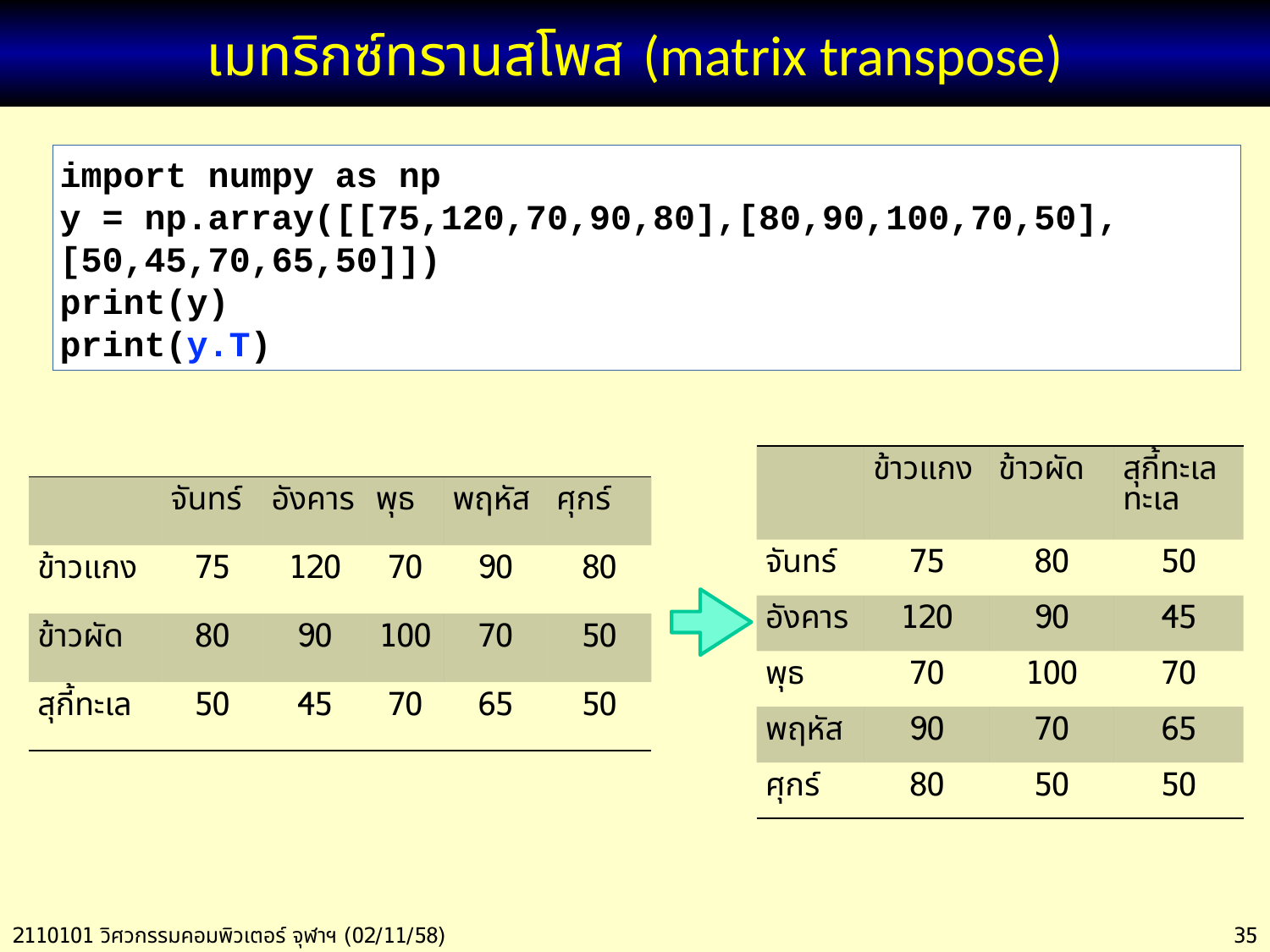

# เมทริกซ์ทรานสโพส (matrix transpose)
import numpy as np
y = np.array([[75,120,70,90,80],[80,90,100,70,50],[50,45,70,65,50]])
print(y)
print(y.T)
|  | ข้าวแกง | ข้าวผัด | สุกี้ทะเลทะเล |
| --- | --- | --- | --- |
| จันทร์ | 75 | 80 | 50 |
| อังคาร | 120 | 90 | 45 |
| พุธ | 70 | 100 | 70 |
| พฤหัส | 90 | 70 | 65 |
| ศุกร์ | 80 | 50 | 50 |
|  | จันทร์ | อังคาร | พุธ | พฤหัส | ศุกร์ |
| --- | --- | --- | --- | --- | --- |
| ข้าวแกง | 75 | 120 | 70 | 90 | 80 |
| ข้าวผัด | 80 | 90 | 100 | 70 | 50 |
| สุกี้ทะเล | 50 | 45 | 70 | 65 | 50 |